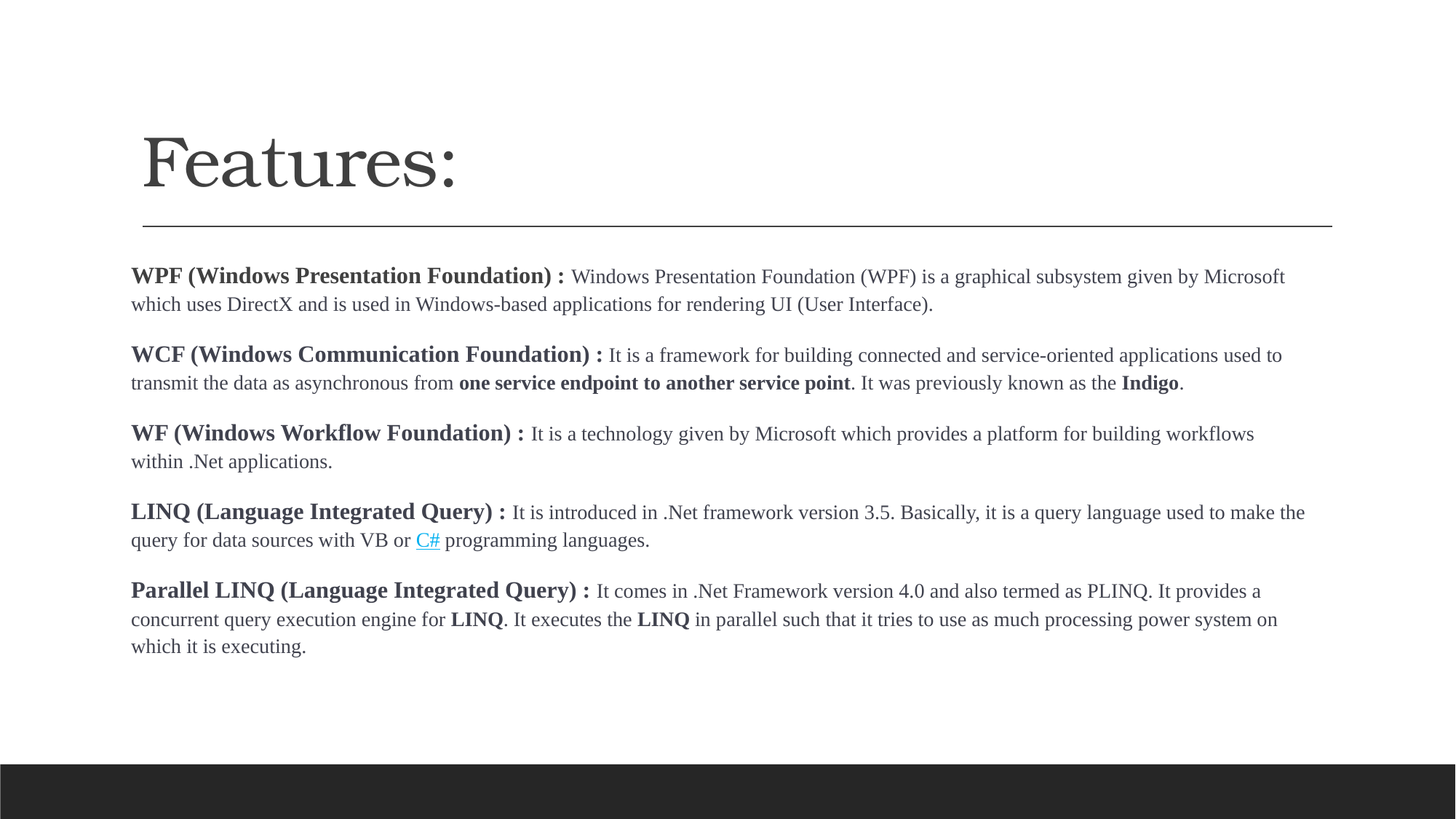

# Features:
WPF (Windows Presentation Foundation) : Windows Presentation Foundation (WPF) is a graphical subsystem given by Microsoft which uses DirectX and is used in Windows-based applications for rendering UI (User Interface).
WCF (Windows Communication Foundation) : It is a framework for building connected and service-oriented applications used to transmit the data as asynchronous from one service endpoint to another service point. It was previously known as the Indigo.
WF (Windows Workflow Foundation) : It is a technology given by Microsoft which provides a platform for building workflows within .Net applications.
LINQ (Language Integrated Query) : It is introduced in .Net framework version 3.5. Basically, it is a query language used to make the query for data sources with VB or C# programming languages.
Parallel LINQ (Language Integrated Query) : It comes in .Net Framework version 4.0 and also termed as PLINQ. It provides a concurrent query execution engine for LINQ. It executes the LINQ in parallel such that it tries to use as much processing power system on which it is executing.